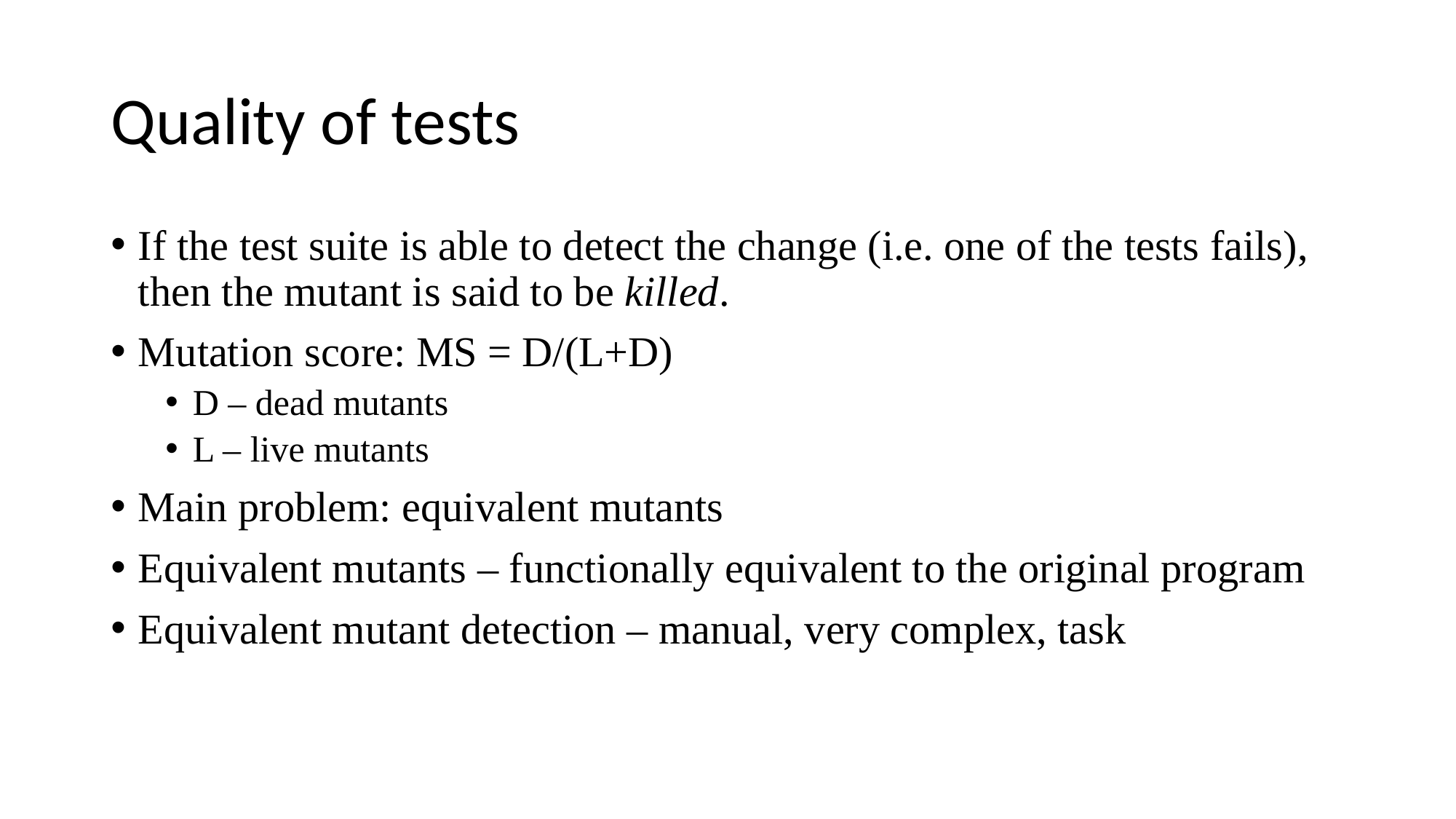

# Quality of tests
If the test suite is able to detect the change (i.e. one of the tests fails), then the mutant is said to be killed.
Mutation score: MS = D/(L+D)
D – dead mutants
L – live mutants
Main problem: equivalent mutants
Equivalent mutants – functionally equivalent to the original program
Equivalent mutant detection – manual, very complex, task